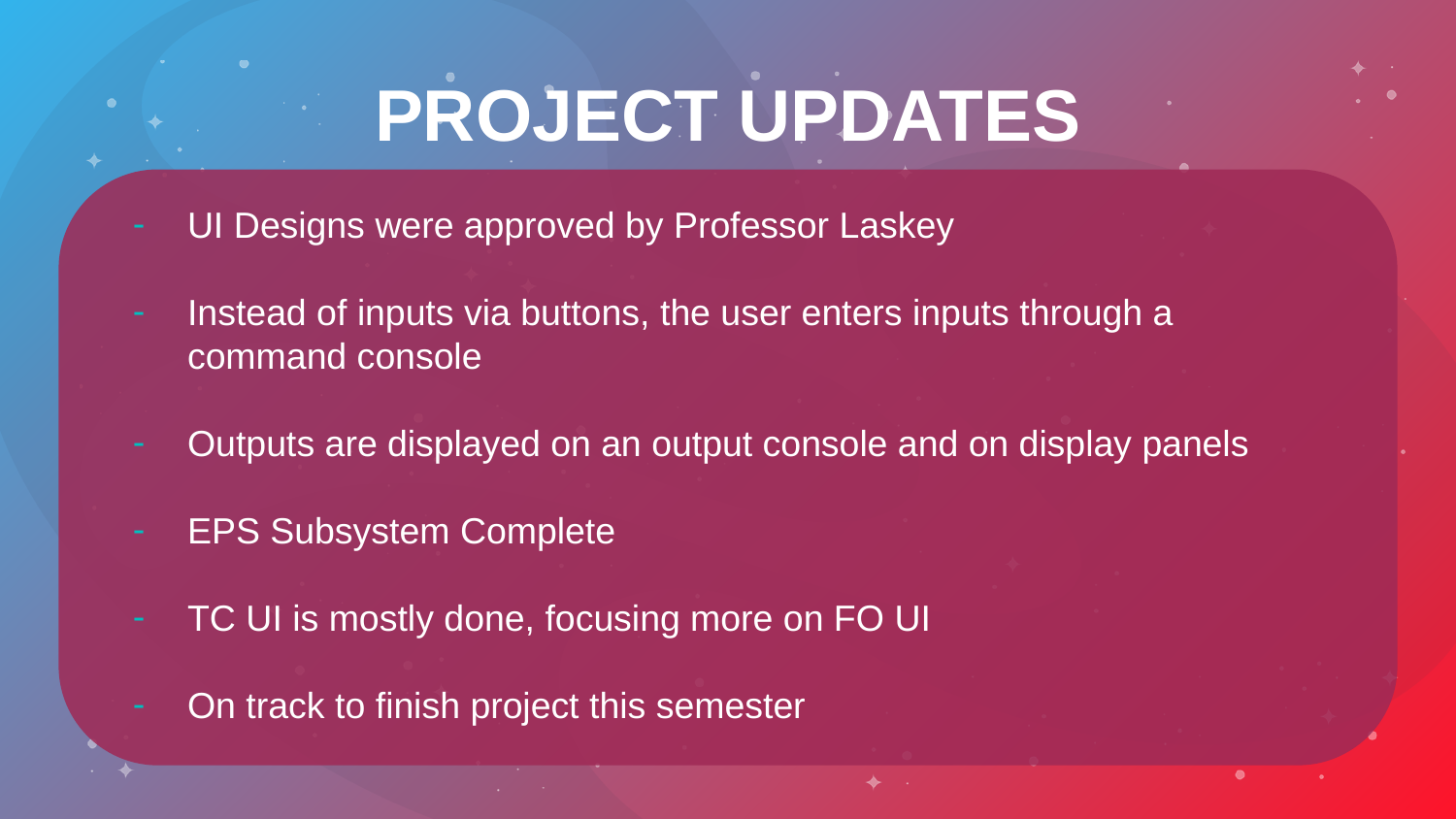

# PROJECT UPDATES
UI Designs were approved by Professor Laskey

Instead of inputs via buttons, the user enters inputs through a command console

Outputs are displayed on an output console and on display panels

EPS Subsystem Complete

TC UI is mostly done, focusing more on FO UI

On track to finish project this semester